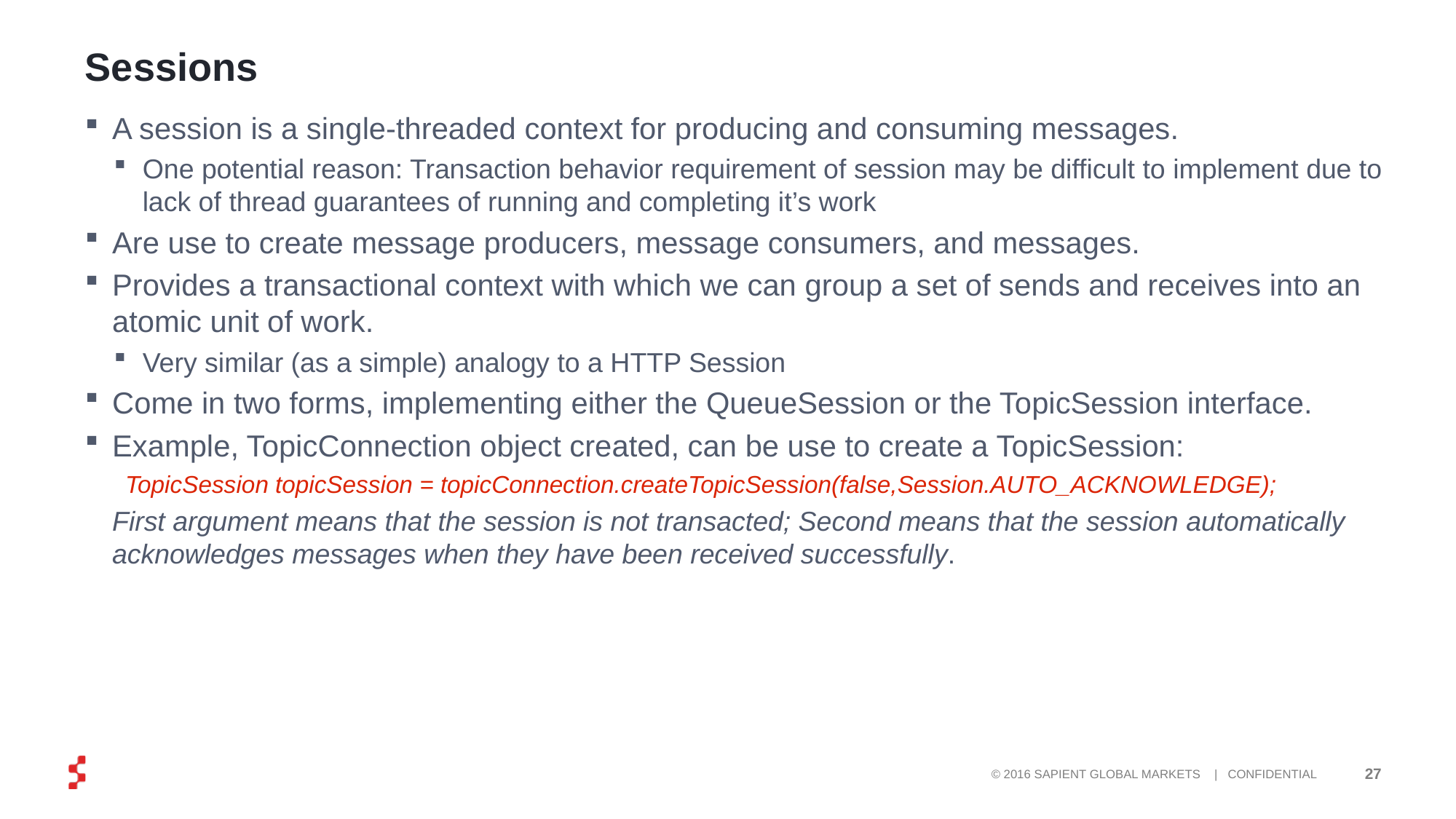

# Sessions
A session is a single-threaded context for producing and consuming messages.
One potential reason: Transaction behavior requirement of session may be difficult to implement due to lack of thread guarantees of running and completing it’s work
Are use to create message producers, message consumers, and messages.
Provides a transactional context with which we can group a set of sends and receives into an atomic unit of work.
Very similar (as a simple) analogy to a HTTP Session
Come in two forms, implementing either the QueueSession or the TopicSession interface.
Example, TopicConnection object created, can be use to create a TopicSession:
      TopicSession topicSession = topicConnection.createTopicSession(false,Session.AUTO_ACKNOWLEDGE);
	First argument means that the session is not transacted; Second means that the session automatically acknowledges messages when they have been received successfully.